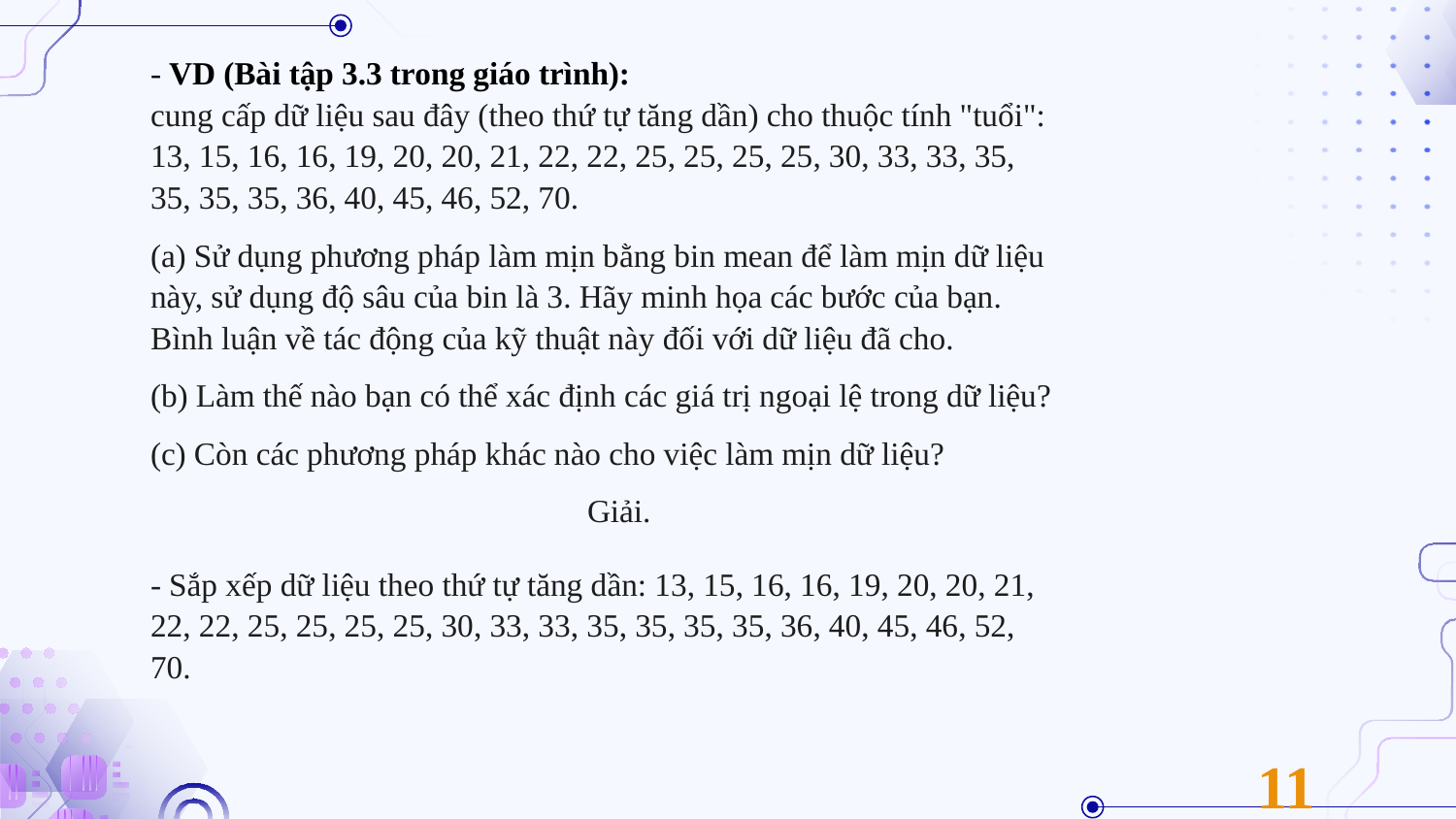

- VD (Bài tập 3.3 trong giáo trình):
cung cấp dữ liệu sau đây (theo thứ tự tăng dần) cho thuộc tính "tuổi": 13, 15, 16, 16, 19, 20, 20, 21, 22, 22, 25, 25, 25, 25, 30, 33, 33, 35, 35, 35, 35, 36, 40, 45, 46, 52, 70.
(a) Sử dụng phương pháp làm mịn bằng bin mean để làm mịn dữ liệu này, sử dụng độ sâu của bin là 3. Hãy minh họa các bước của bạn. Bình luận về tác động của kỹ thuật này đối với dữ liệu đã cho.
(b) Làm thế nào bạn có thể xác định các giá trị ngoại lệ trong dữ liệu?
(c) Còn các phương pháp khác nào cho việc làm mịn dữ liệu?
			Giải.

- Sắp xếp dữ liệu theo thứ tự tăng dần: 13, 15, 16, 16, 19, 20, 20, 21, 22, 22, 25, 25, 25, 25, 30, 33, 33, 35, 35, 35, 35, 36, 40, 45, 46, 52, 70.
11